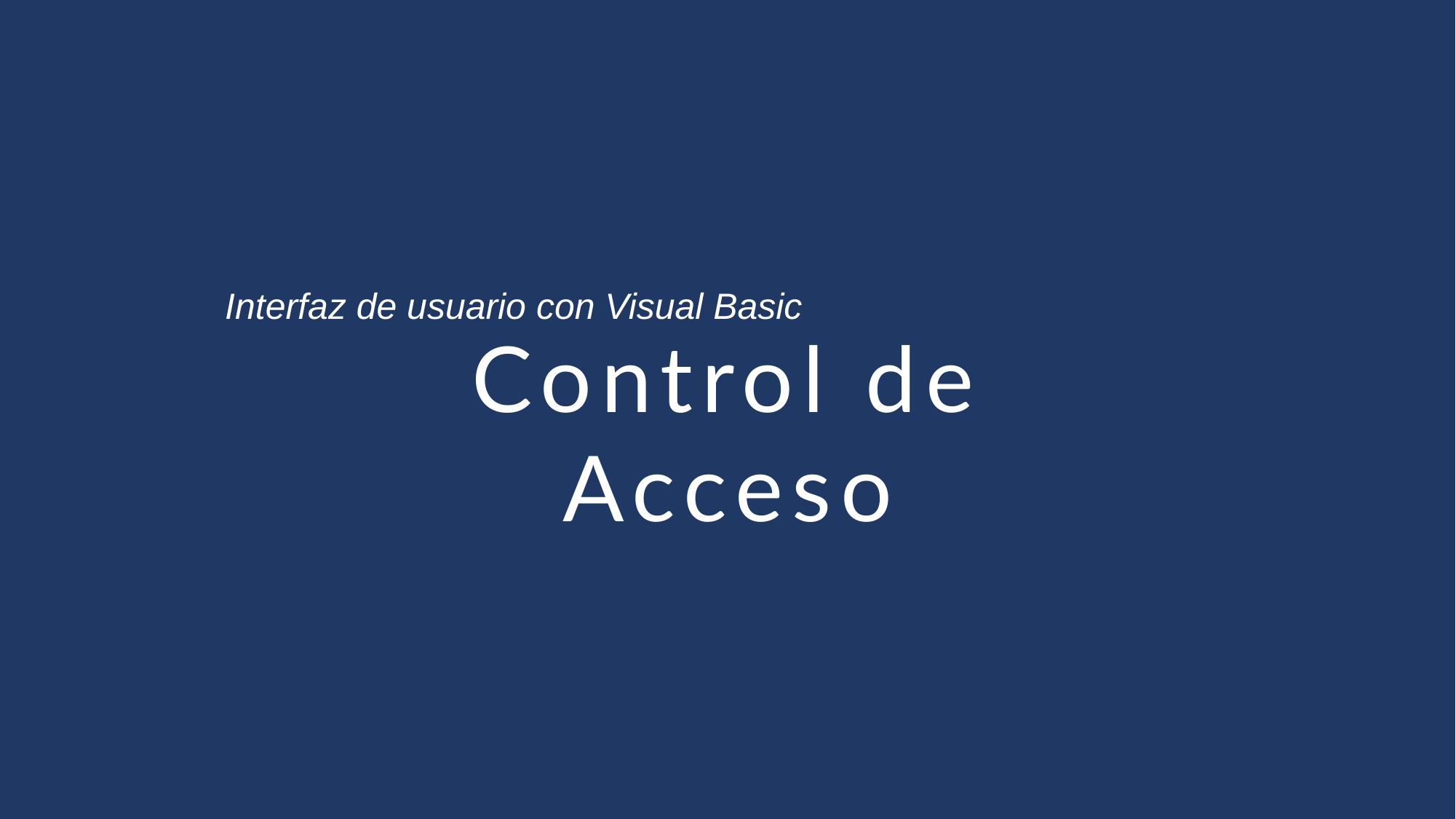

Contenido sesión 2
Interfaz de usuario con Visual Basic
Control de Acceso
Breve introducción a Visual Studio 2022
Que es Visual Basic
Construcción paso a paso de la interfaz
Código básico para ver el funcionamiento de interfaces en visual Basic
Agregar usuarios a la base de datos
Visualizar al usuario al escanear tarjeta
Comunicación con Arduino encender led desde VB
Update de datos desde VB utilizando sentencias SQL básicas